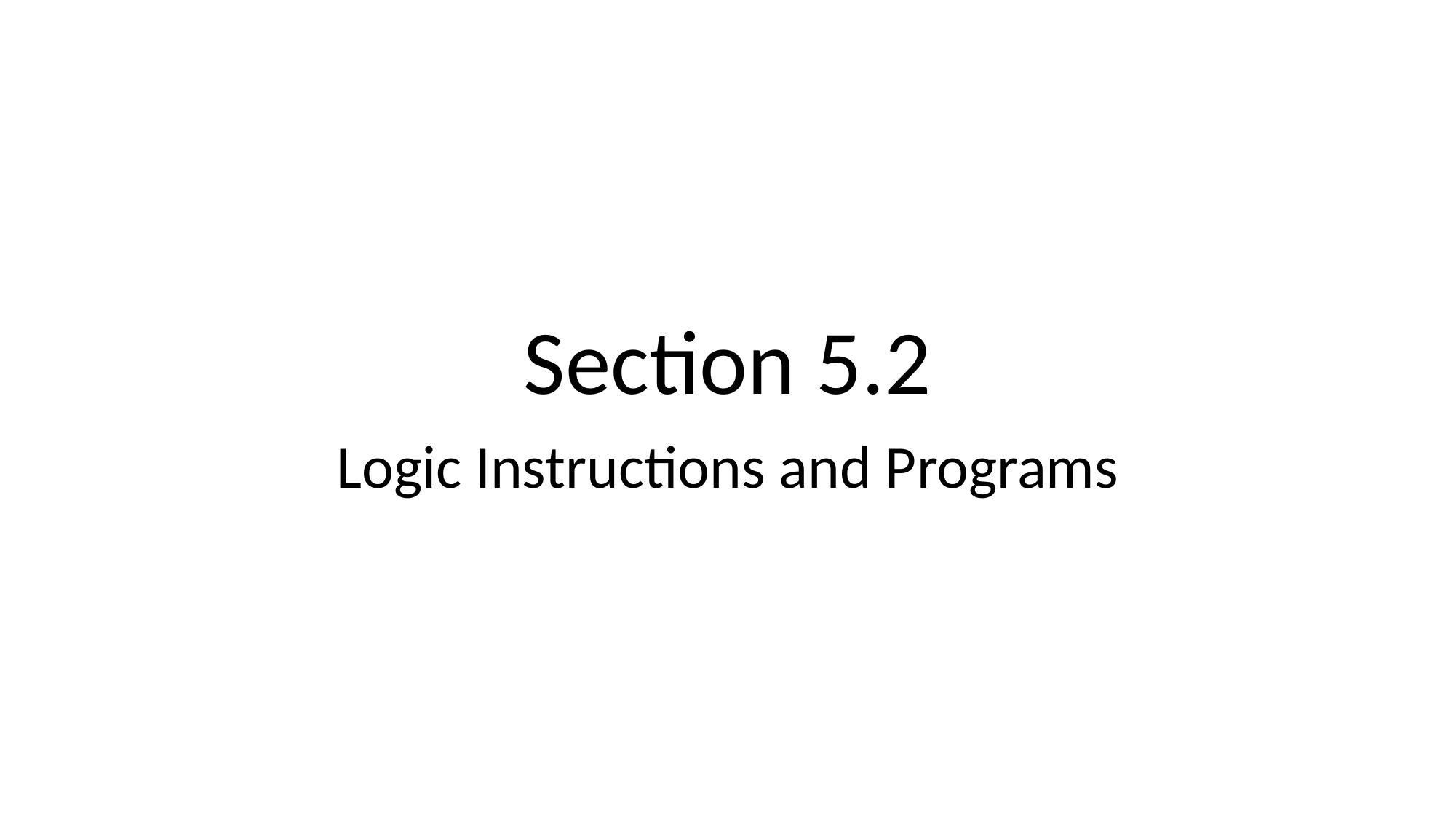

# Section 5.2
Logic Instructions and Programs